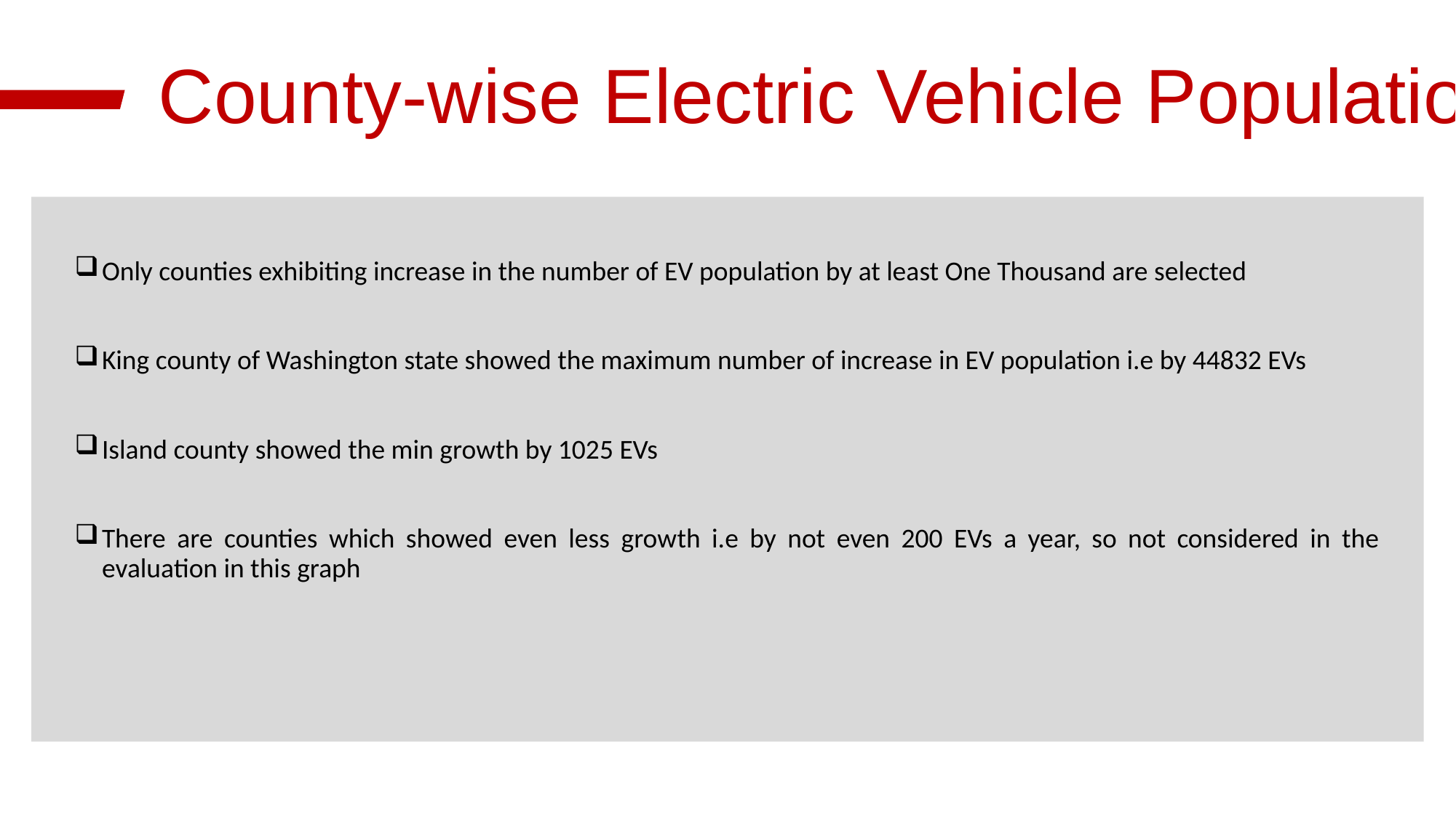

# County-wise Electric Vehicle Population

Only counties exhibiting increase in the number of EV population by at least One Thousand are selected

King county of Washington state showed the maximum number of increase in EV population i.e by 44832 EVs

Island county showed the min growth by 1025 EVs

There are counties which showed even less growth i.e by not even 200 EVs a year, so not considered in the evaluation in this graph